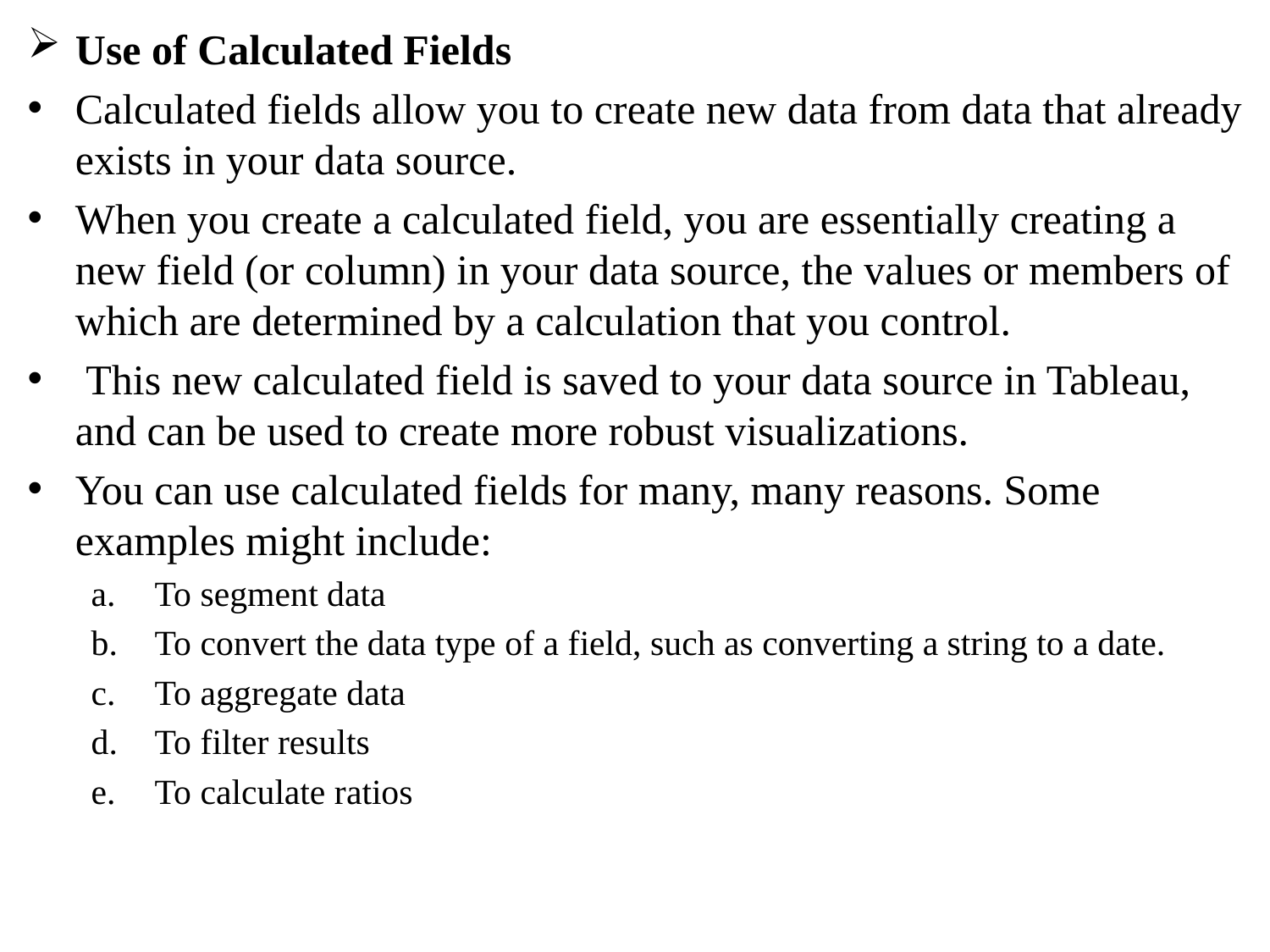

Use of Calculated Fields
Calculated fields allow you to create new data from data that already exists in your data source.
When you create a calculated field, you are essentially creating a new field (or column) in your data source, the values or members of which are determined by a calculation that you control.
 This new calculated field is saved to your data source in Tableau, and can be used to create more robust visualizations.
You can use calculated fields for many, many reasons. Some examples might include:
To segment data
To convert the data type of a field, such as converting a string to a date.
To aggregate data
To filter results
To calculate ratios